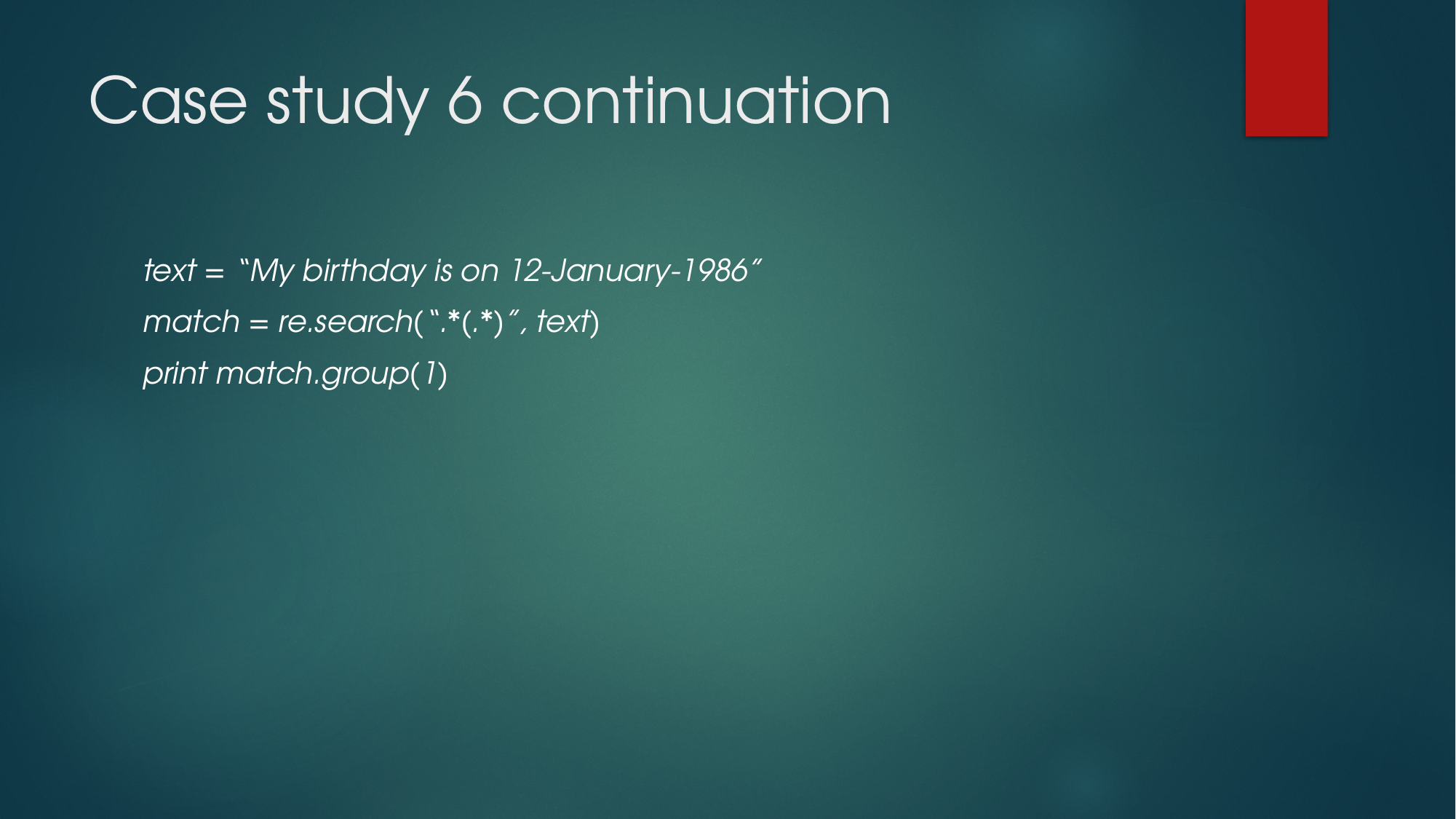

# Case study 6 continuation
text = “My birthday is on 12-January-1986”
match = re.search(“.*(.*)”, text)
print match.group(1)